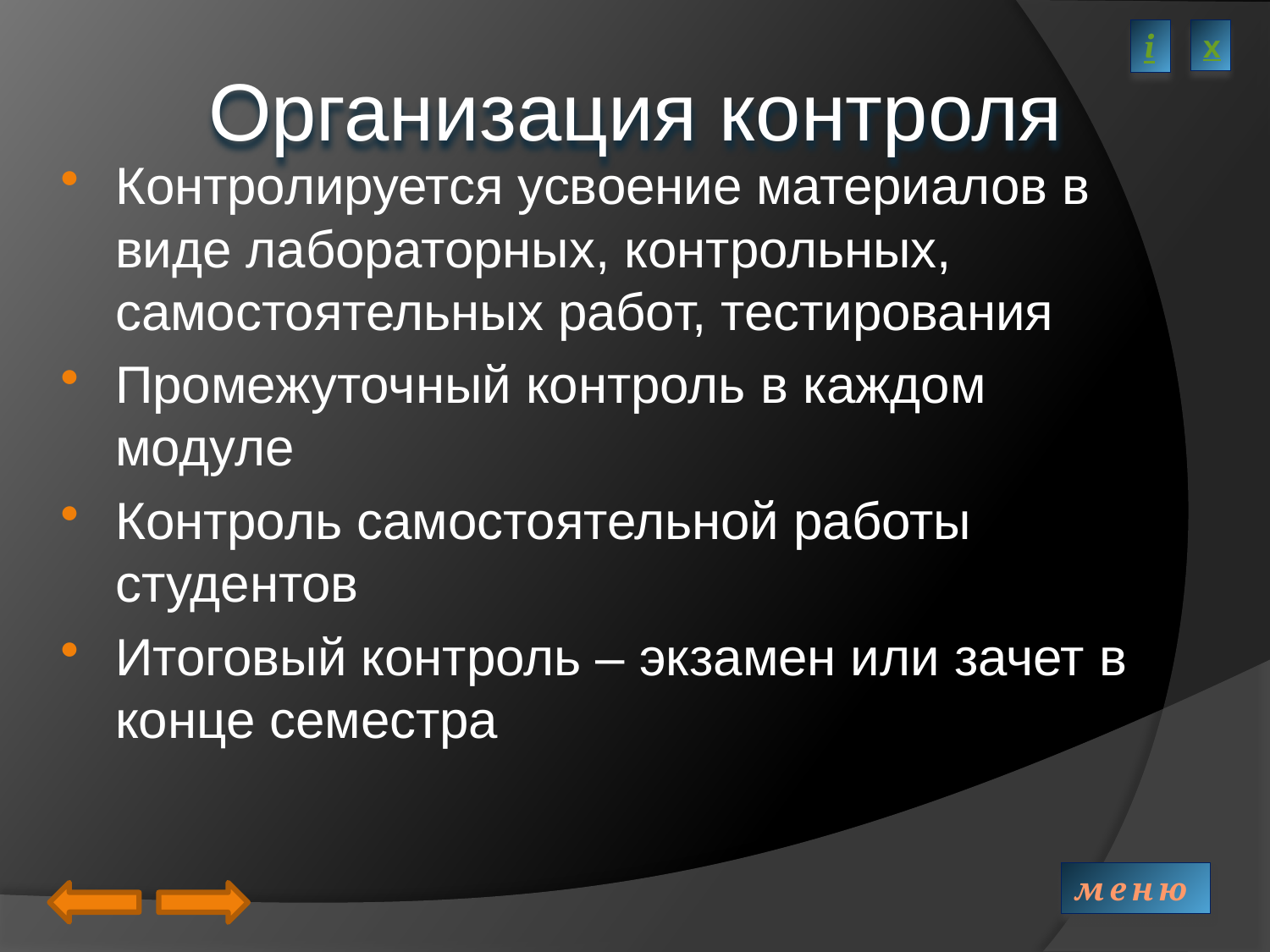

i
х
# Организация контроля
Контролируется усвоение материалов в виде лабораторных, контрольных, самостоятельных работ, тестирования
Промежуточный контроль в каждом модуле
Контроль самостоятельной работы студентов
Итоговый контроль – экзамен или зачет в конце семестра

меню